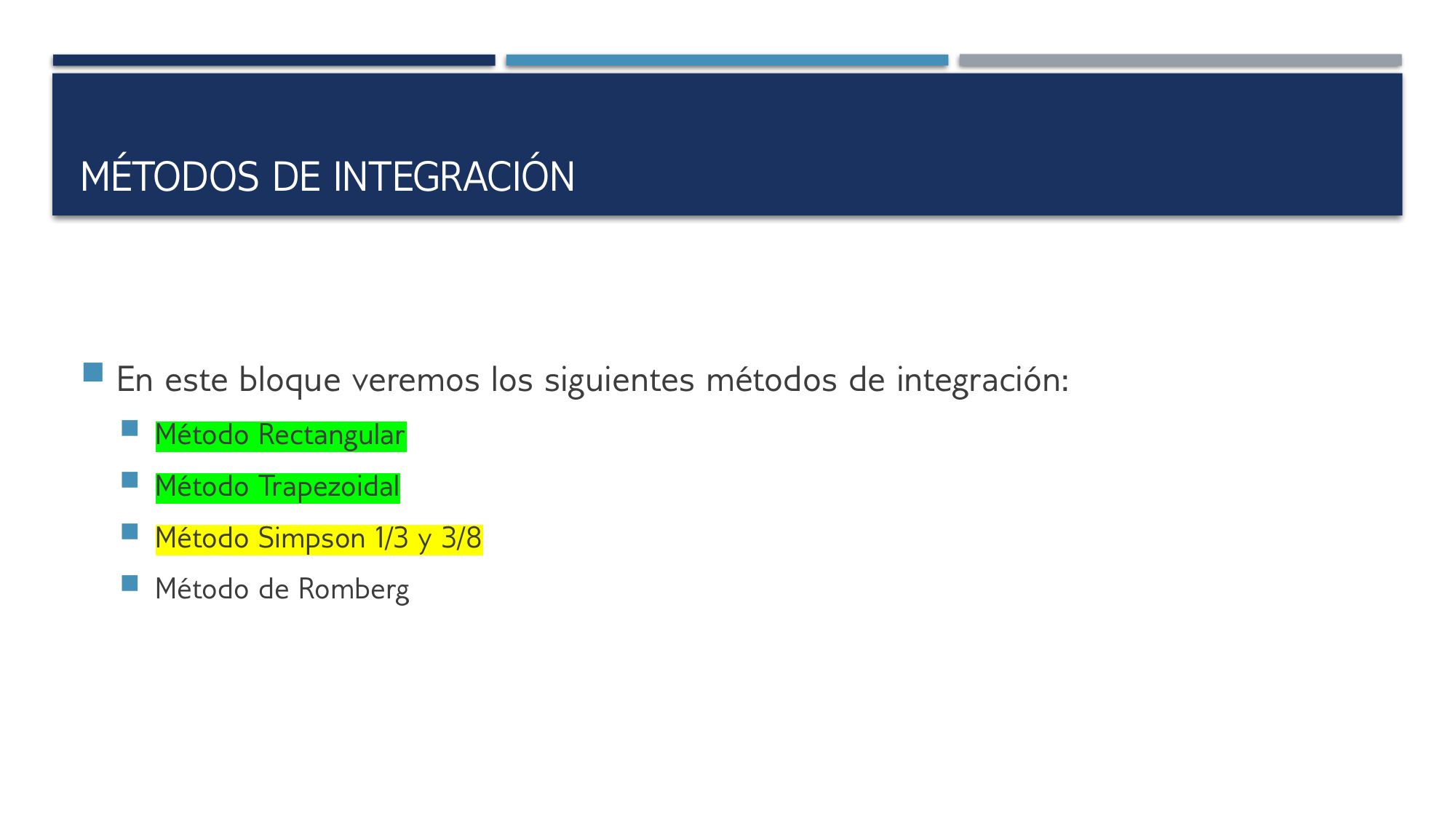

# Métodos de integración
En este bloque veremos los siguientes métodos de integración:
Método Rectangular
Método Trapezoidal
Método Simpson 1/3 y 3/8
Método de Romberg